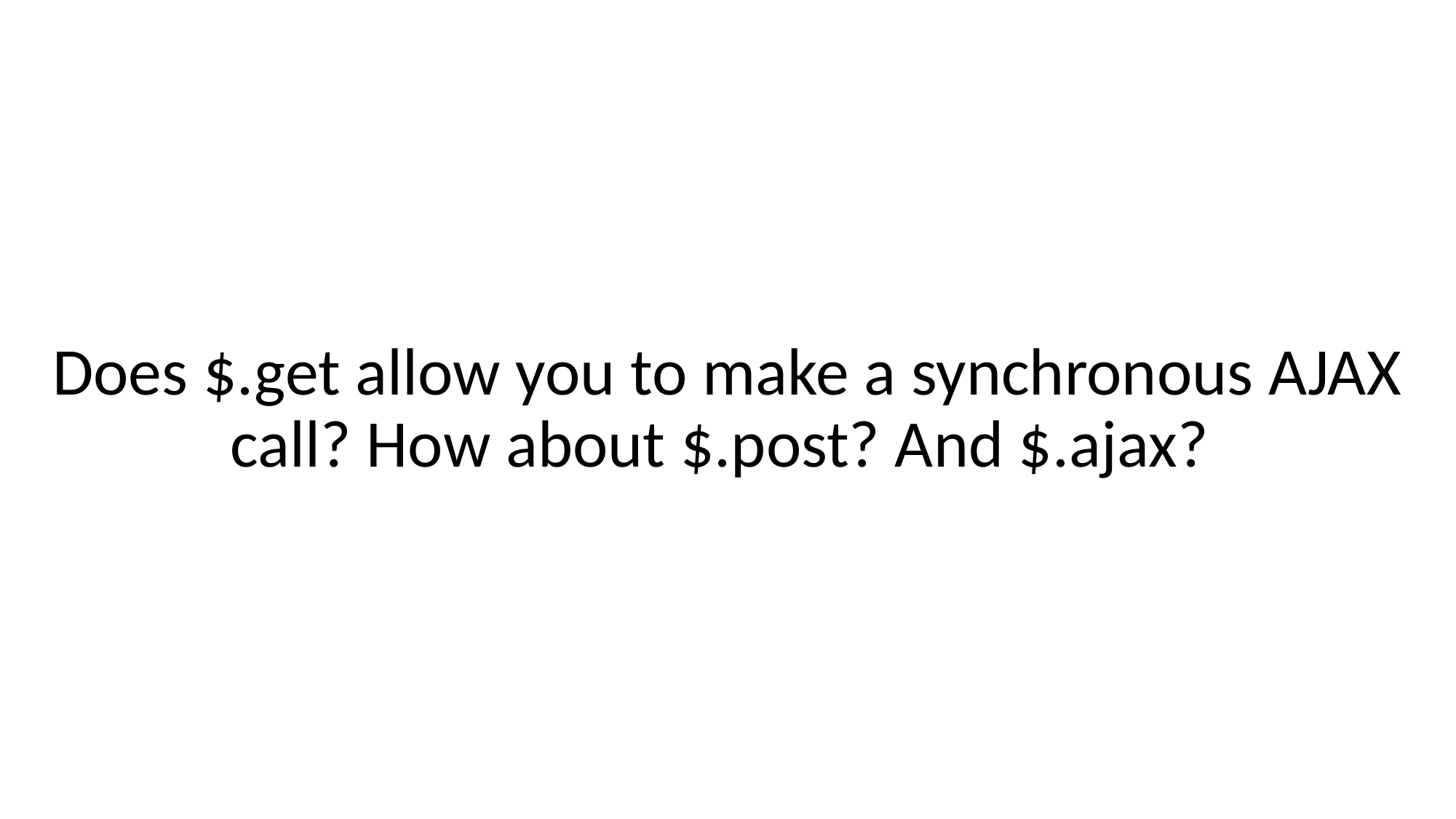

# Does $.get allow you to make a synchronous AJAX call? How about $.post? And $.ajax?